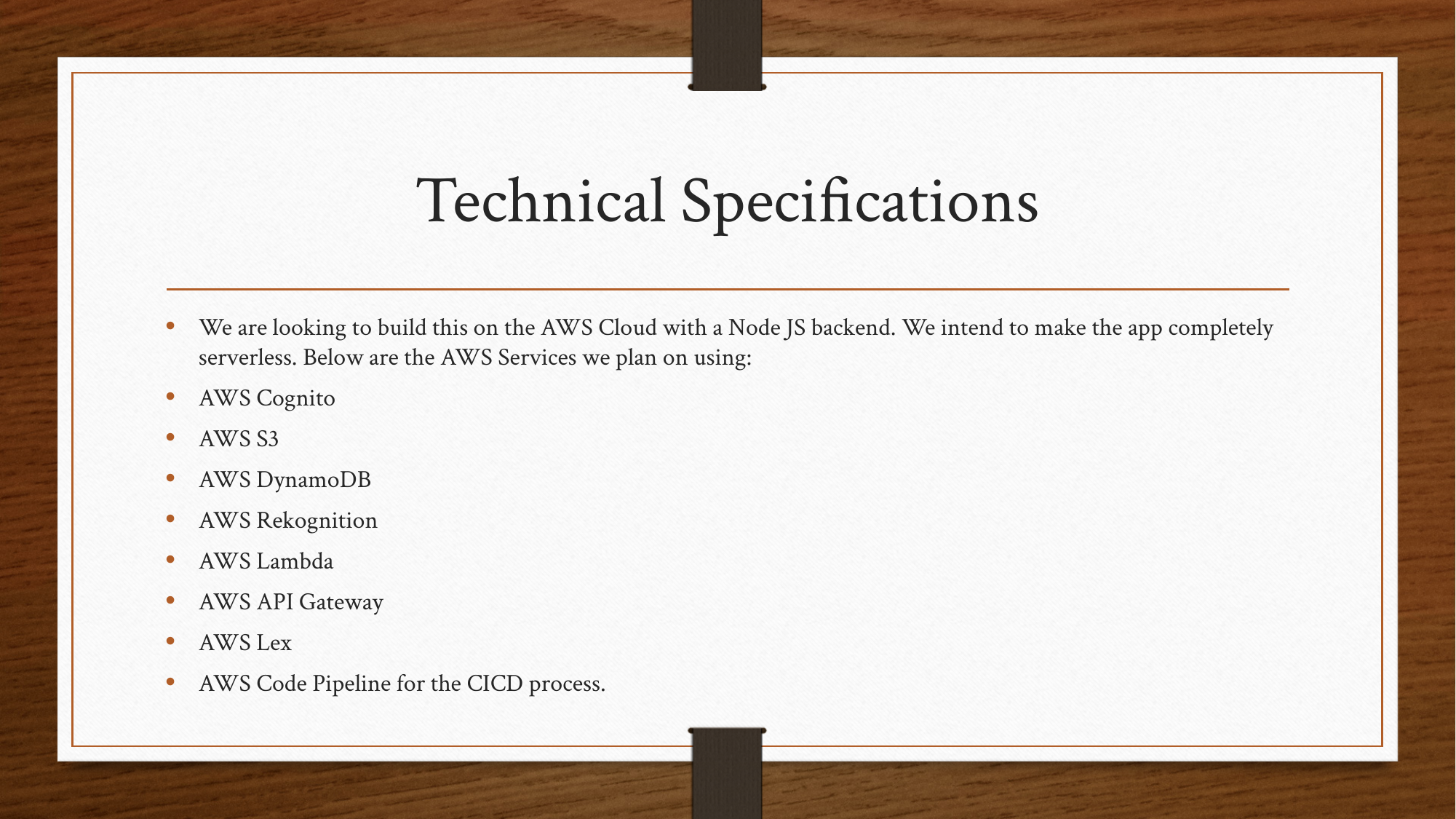

# Technical Specifications
We are looking to build this on the AWS Cloud with a Node JS backend. We intend to make the app completely serverless. Below are the AWS Services we plan on using:
AWS Cognito
AWS S3
AWS DynamoDB
AWS Rekognition
AWS Lambda
AWS API Gateway
AWS Lex
AWS Code Pipeline for the CICD process.